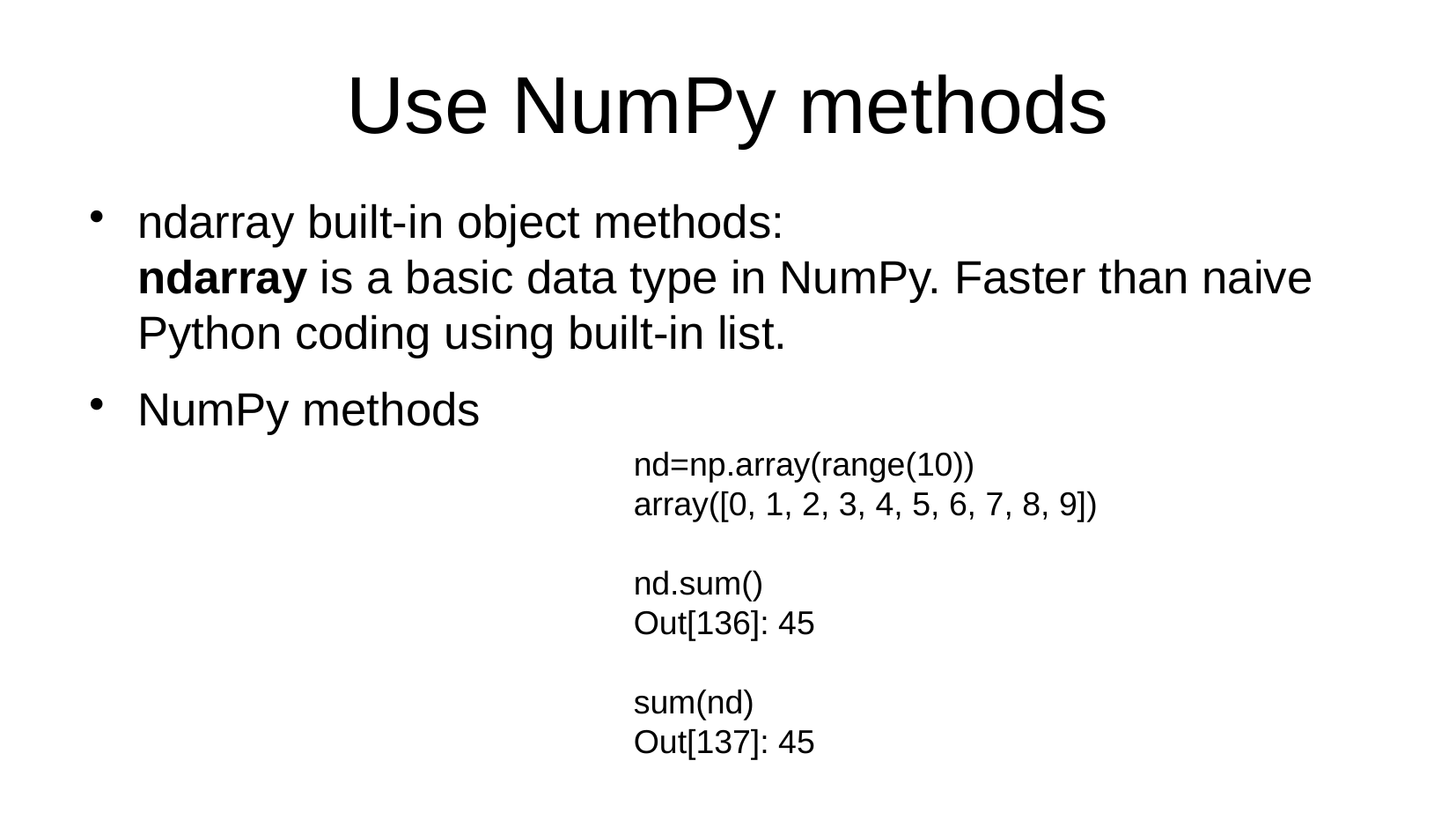

Use NumPy methods
ndarray built-in object methods:
ndarray is a basic data type in NumPy. Faster than naive Python coding using built-in list.
NumPy methods
nd=np.array(range(10))
array([0, 1, 2, 3, 4, 5, 6, 7, 8, 9])

nd.sum()
Out[136]: 45

sum(nd)
Out[137]: 45